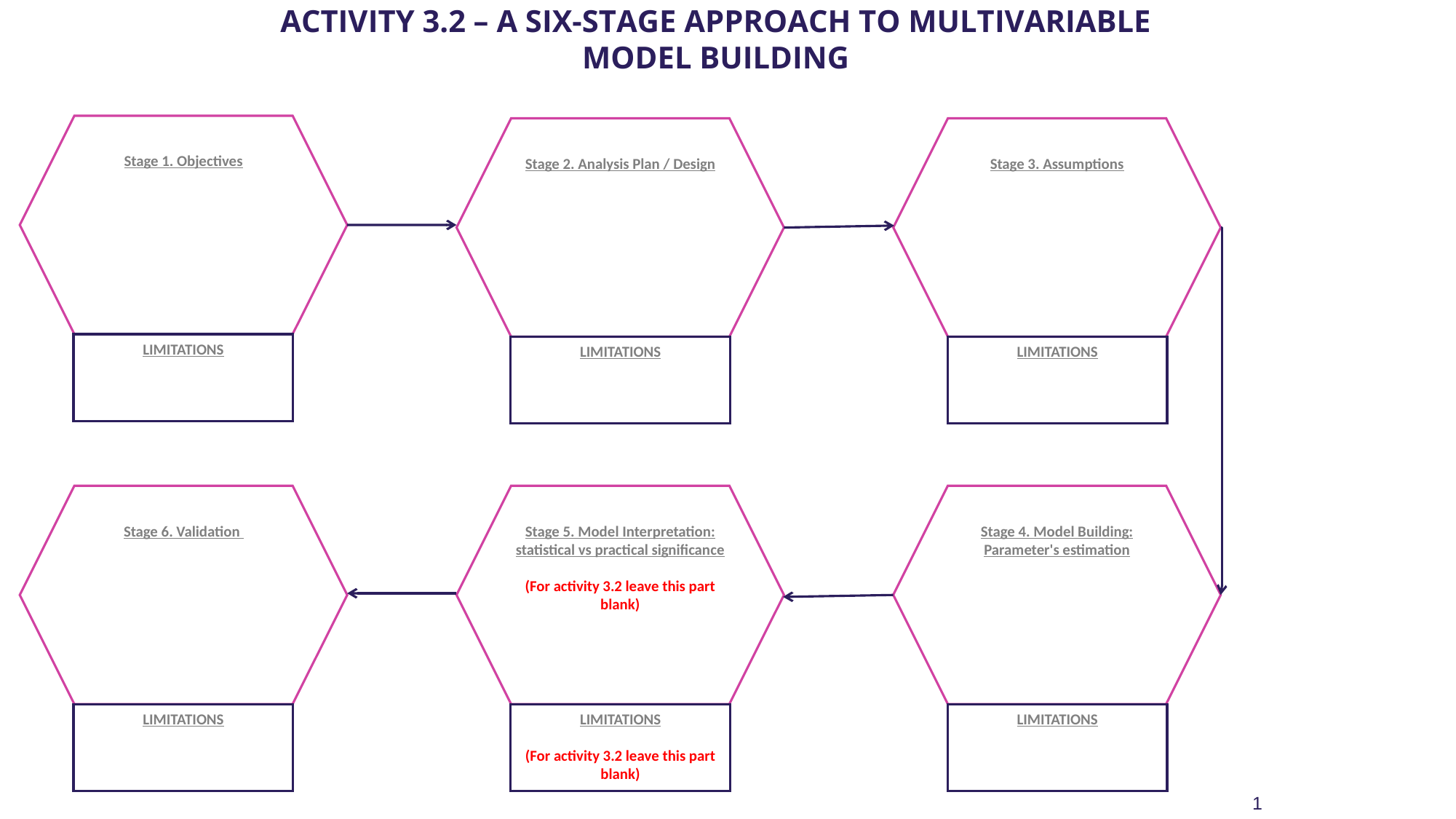

ACTIVITY 3.2 – A SIX-STAGE APPROACH TO MULTIVARIABLE MODEL BUILDING
Stage 1. Objectives
Stage 2. Analysis Plan / Design
Stage 3. Assumptions
LIMITATIONS
LIMITATIONS
LIMITATIONS
Stage 6. Validation
Stage 5. Model Interpretation: statistical vs practical significance

(For activity 3.2 leave this part blank)
Stage 4. Model Building: Parameter's estimation
LIMITATIONS
LIMITATIONS

(For activity 3.2 leave this part blank)

LIMITATIONS
1